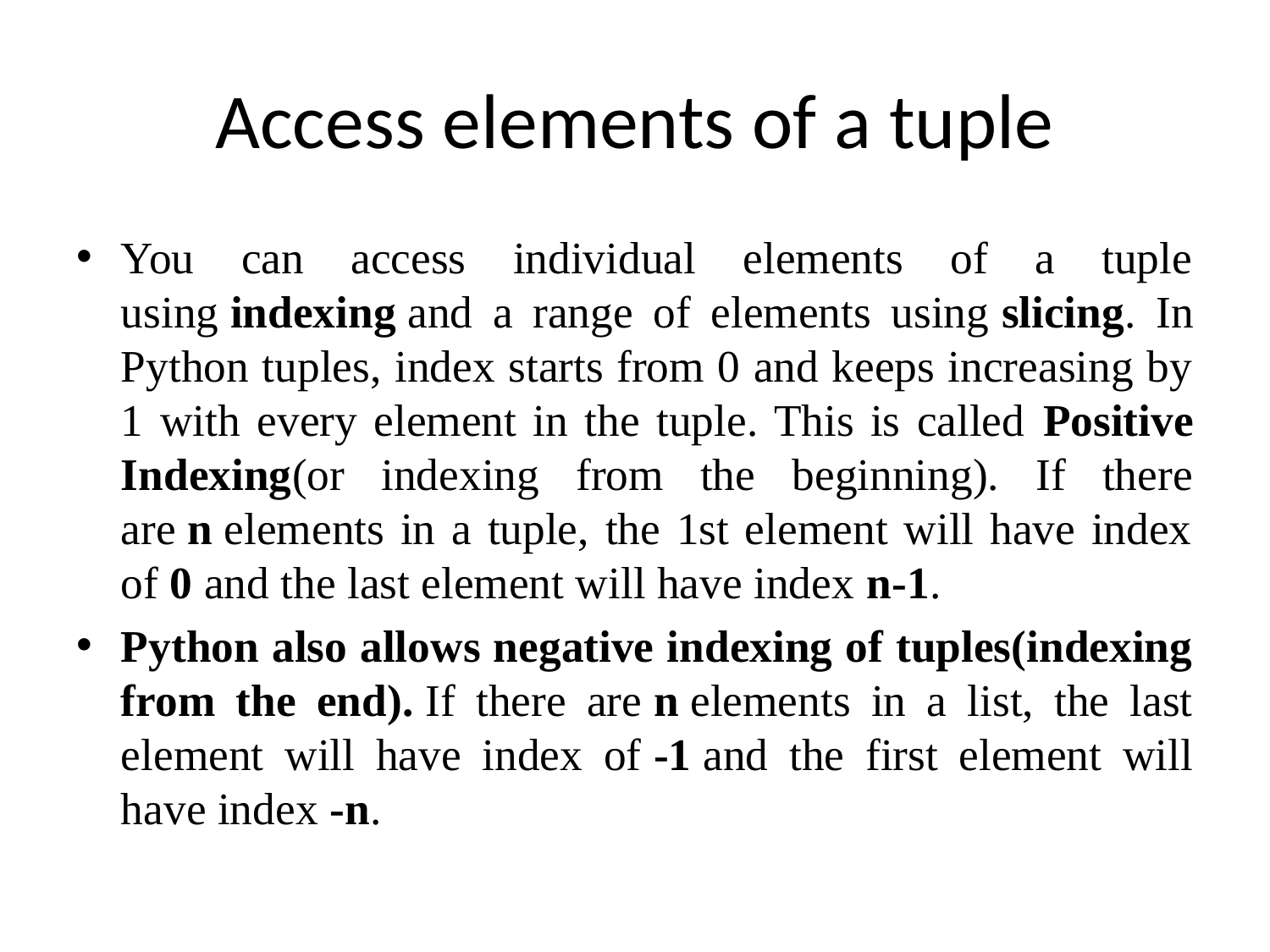

# Access elements of a tuple
You can access individual elements of a tuple using indexing and a range of elements using slicing. In Python tuples, index starts from 0 and keeps increasing by 1 with every element in the tuple. This is called Positive Indexing(or indexing from the beginning). If there are n elements in a tuple, the 1st element will have index of 0 and the last element will have index n-1.
Python also allows negative indexing of tuples(indexing from the end). If there are n elements in a list, the last element will have index of -1 and the first element will have index -n.